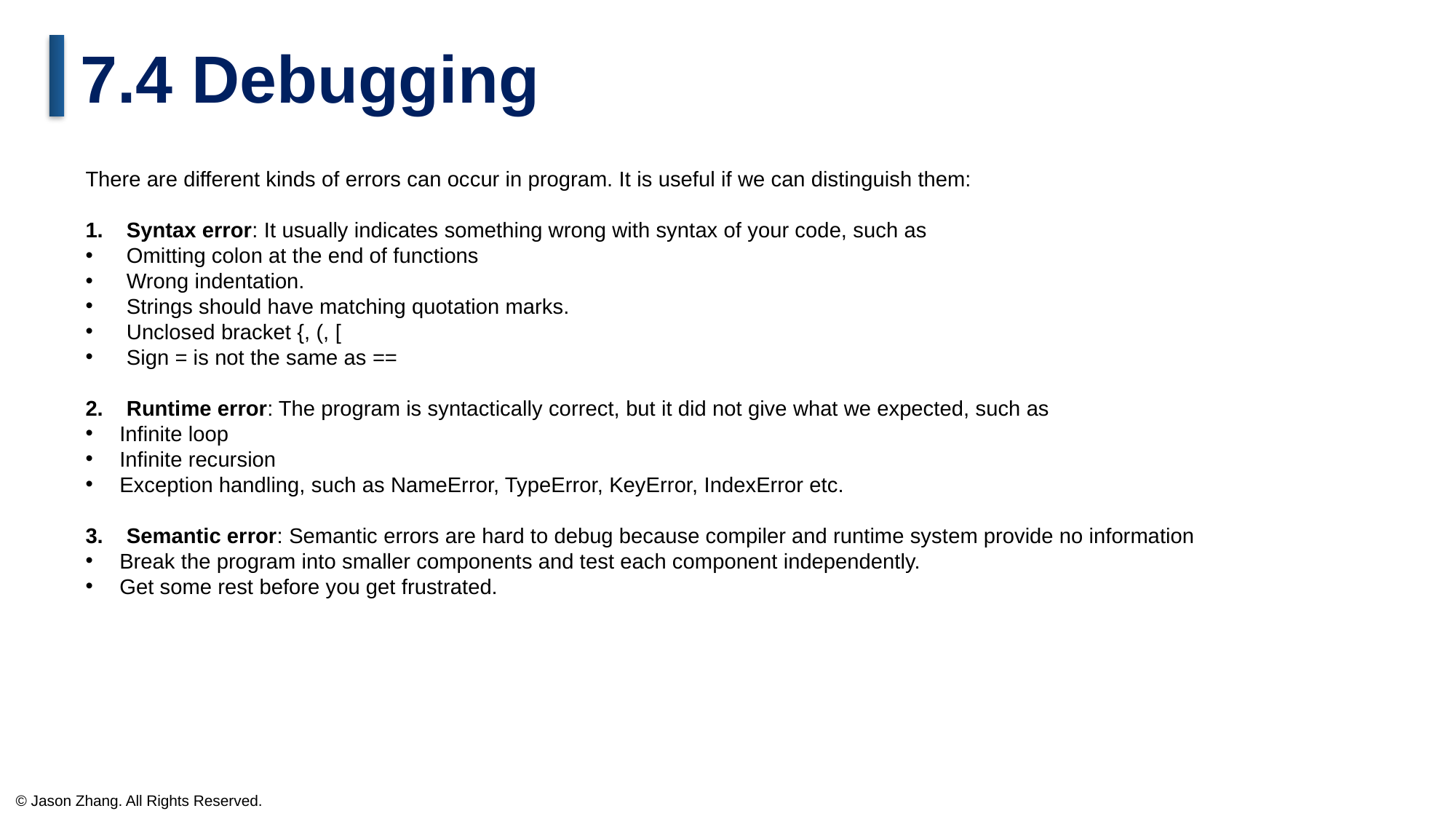

7.4 Debugging
There are different kinds of errors can occur in program. It is useful if we can distinguish them:

Syntax error: It usually indicates something wrong with syntax of your code, such as
Omitting colon at the end of functions
Wrong indentation.
Strings should have matching quotation marks.
Unclosed bracket {, (, [
Sign = is not the same as ==

Runtime error: The program is syntactically correct, but it did not give what we expected, such as
Infinite loop
Infinite recursion
Exception handling, such as NameError, TypeError, KeyError, IndexError etc.

Semantic error: Semantic errors are hard to debug because compiler and runtime system provide no information
Break the program into smaller components and test each component independently.
Get some rest before you get frustrated.
© Jason Zhang. All Rights Reserved.